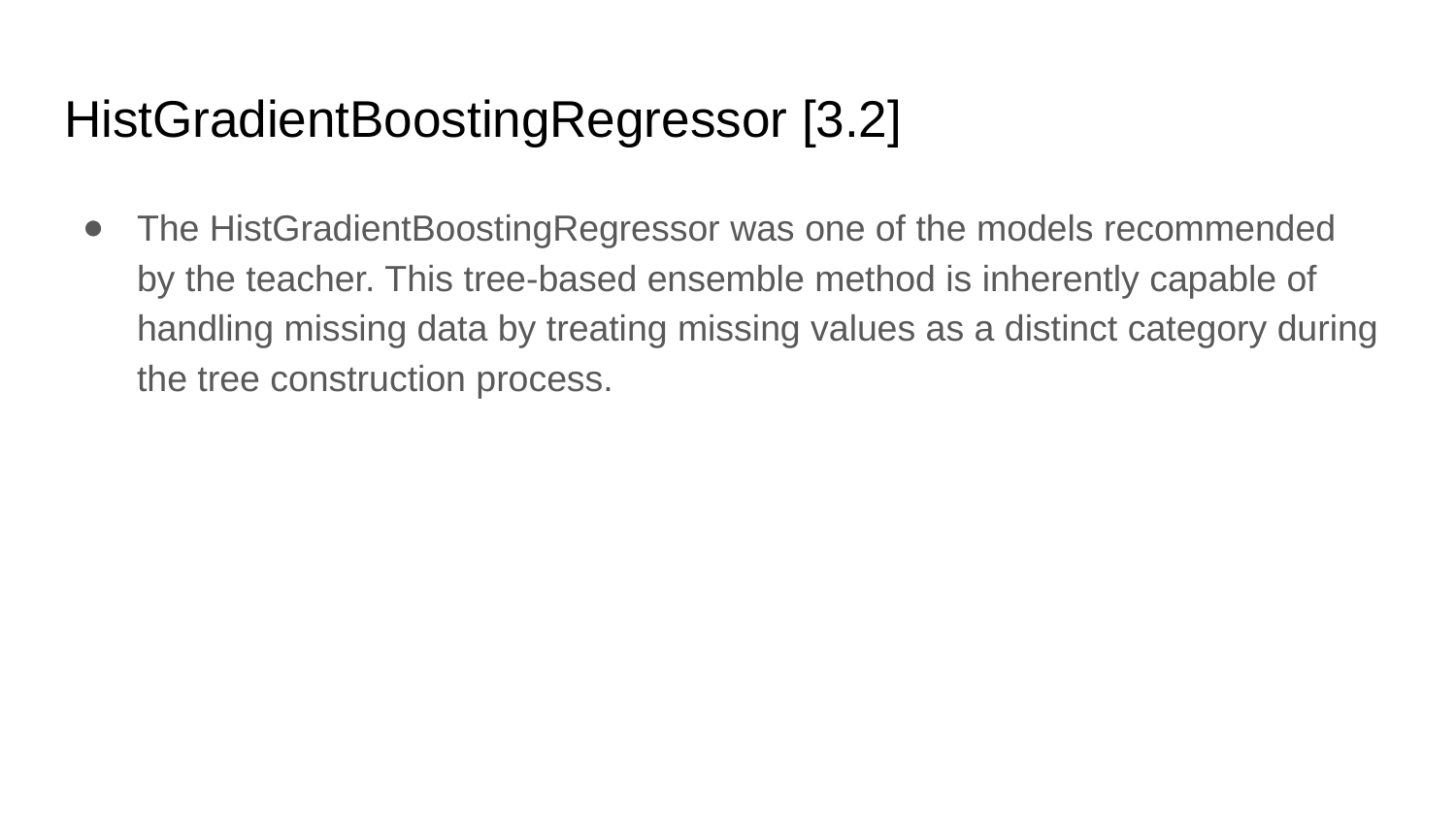

# HistGradientBoostingRegressor [3.2]
The HistGradientBoostingRegressor was one of the models recommended by the teacher. This tree-based ensemble method is inherently capable of handling missing data by treating missing values as a distinct category during the tree construction process.